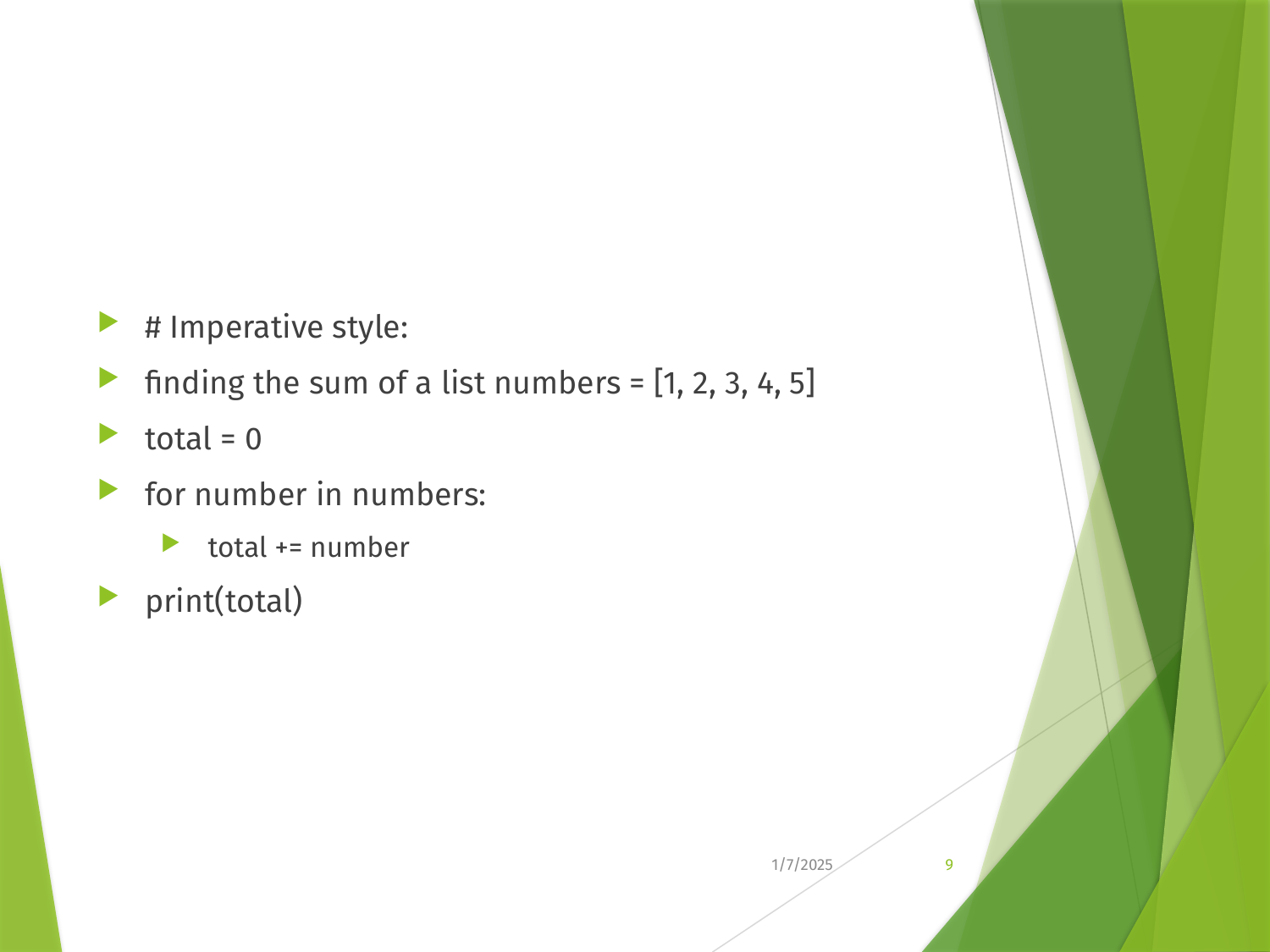

#
# Imperative style:
finding the sum of a list numbers = [1, 2, 3, 4, 5]
total = 0
for number in numbers:
 total += number
print(total)
1/7/2025
9